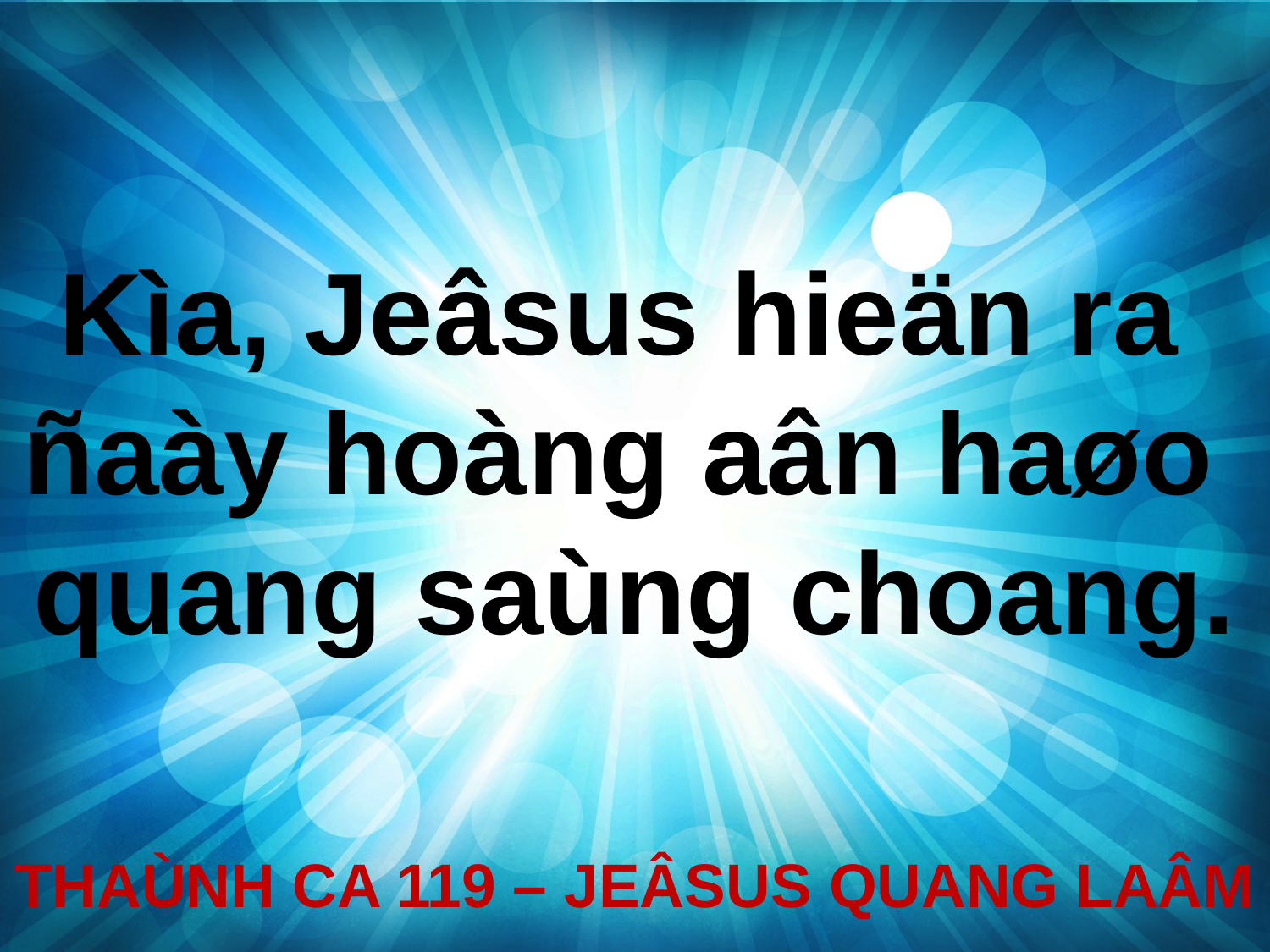

Kìa, Jeâsus hieän ra
ñaày hoàng aân haøo
quang saùng choang.
THAÙNH CA 119 – JEÂSUS QUANG LAÂM